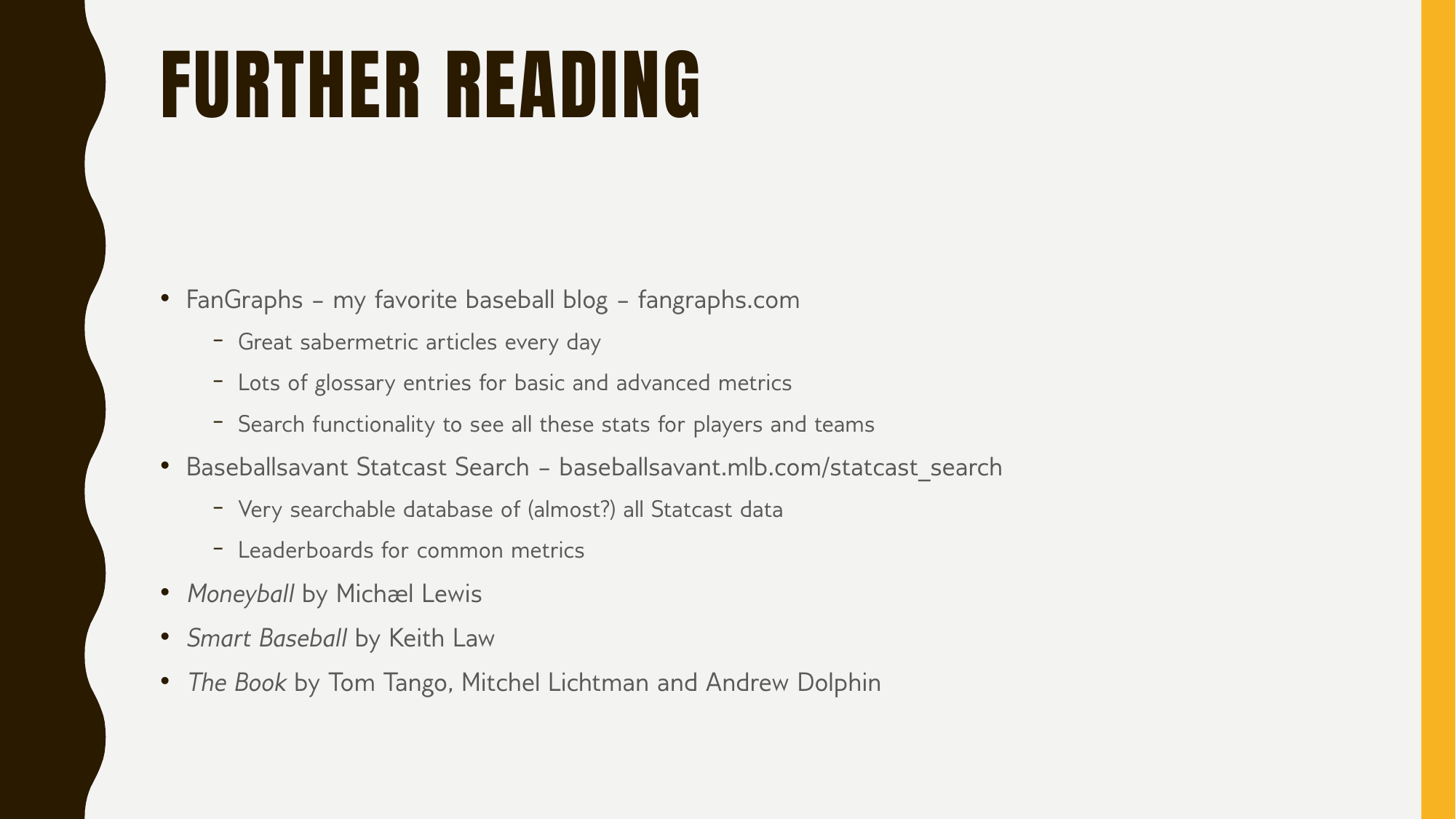

# Further Reading
FanGraphs – my favorite baseball blog – fangraphs.com
Great sabermetric articles every day
Lots of glossary entries for basic and advanced metrics
Search functionality to see all these stats for players and teams
Baseballsavant Statcast Search – baseballsavant.mlb.com/statcast_search
Very searchable database of (almost?) all Statcast data
Leaderboards for common metrics
Moneyball by Michael Lewis
Smart Baseball by Keith Law
The Book by Tom Tango, Mitchel Lichtman and Andrew Dolphin